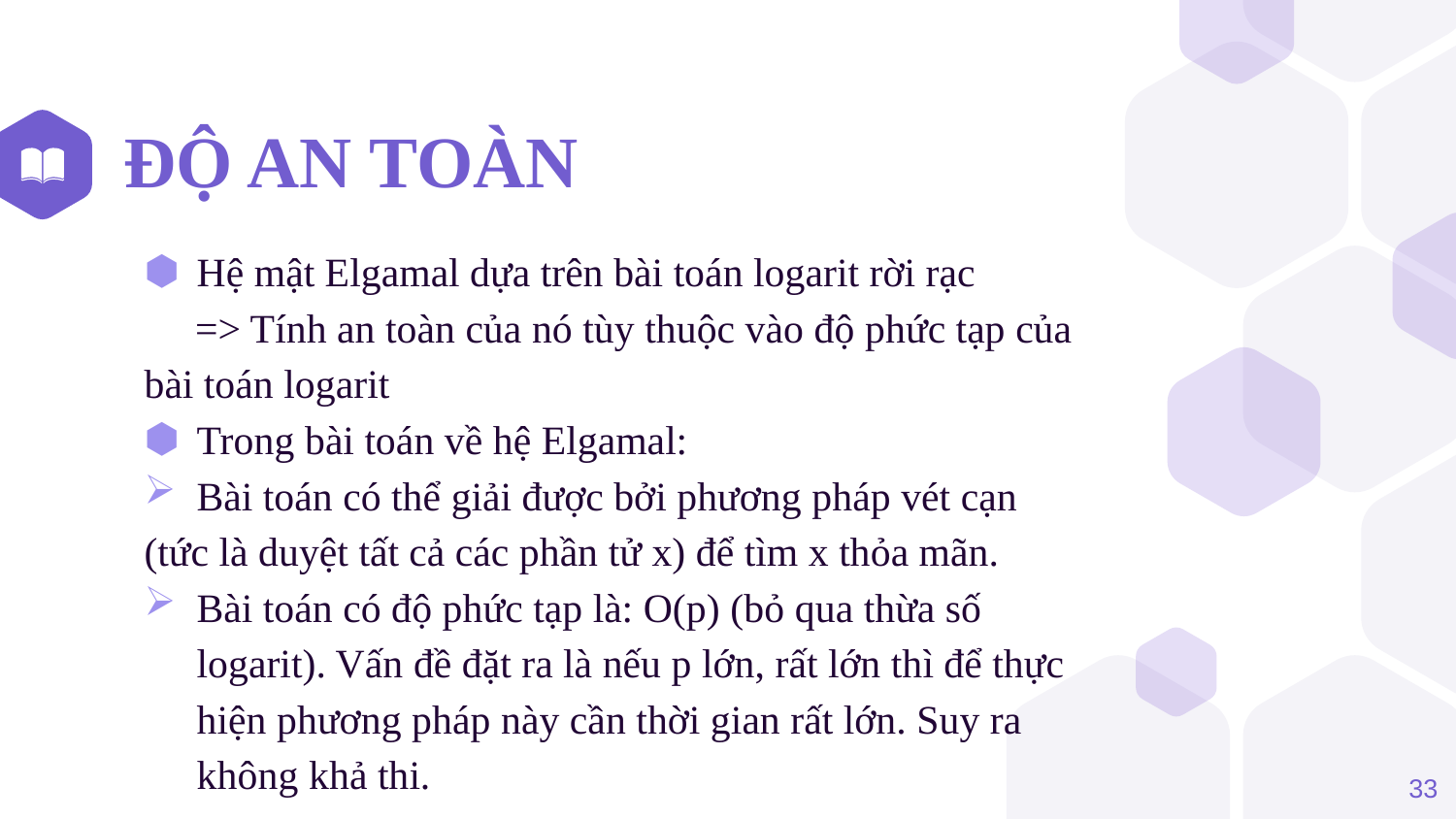

# ĐỘ AN TOÀN

Hệ mật Elgamal dựa trên bài toán logarit rời rạc
     => Tính an toàn của nó tùy thuộc vào độ phức tạp của bài toán logarit
Trong bài toán về hệ Elgamal:
Bài toán có thể giải được bởi phương pháp vét cạn
(tức là duyệt tất cả các phần tử x) để tìm x thỏa mãn.
Bài toán có độ phức tạp là: O(p) (bỏ qua thừa số logarit). Vấn đề đặt ra là nếu p lớn, rất lớn thì để thực hiện phương pháp này cần thời gian rất lớn. Suy ra không khả thi.
33